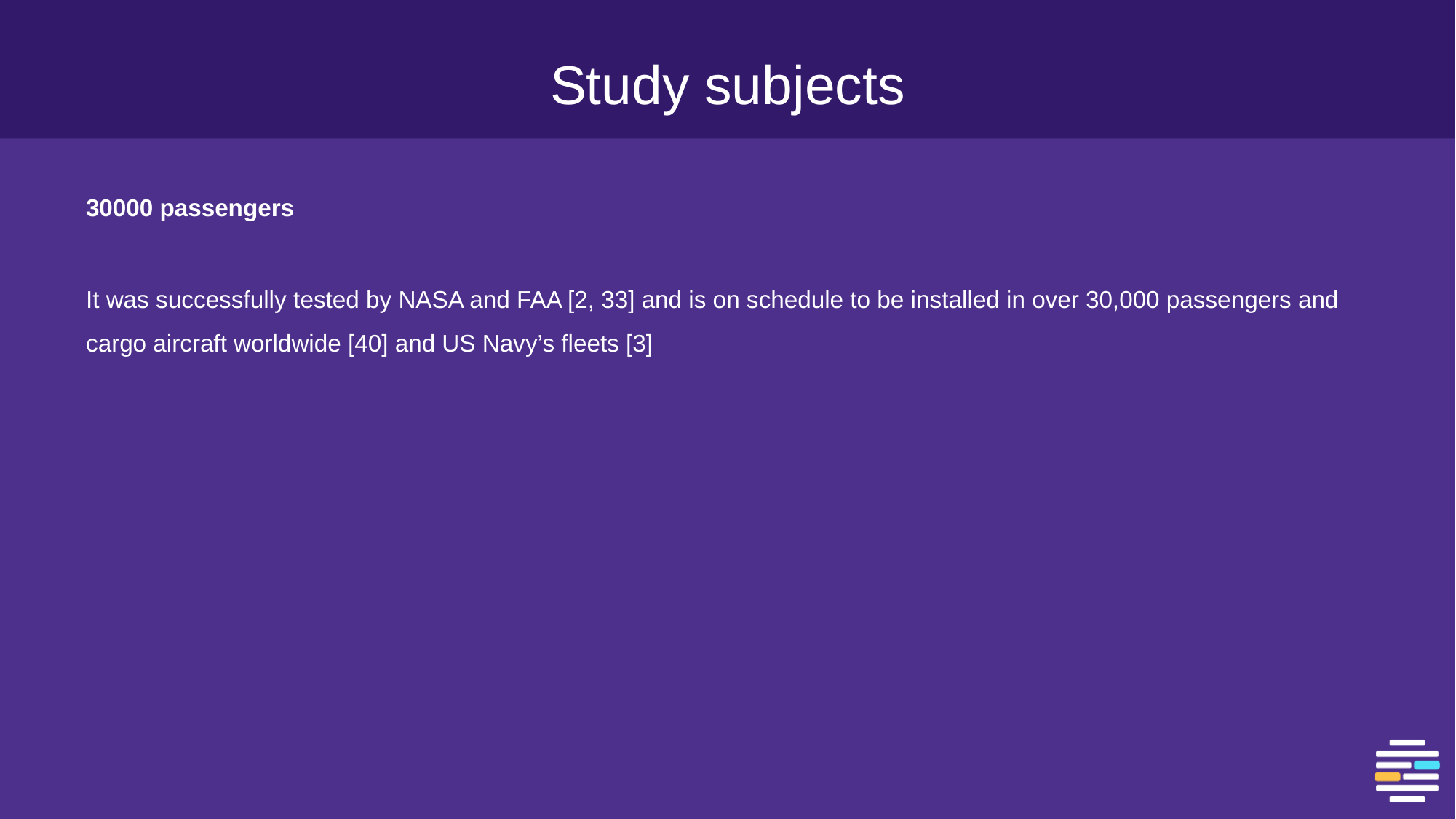

# Study subjects
30000 passengers

It was successfully tested by NASA and FAA [2, 33] and is on schedule to be installed in over 30,000 passengers and cargo aircraft worldwide [40] and US Navy’s fleets [3]